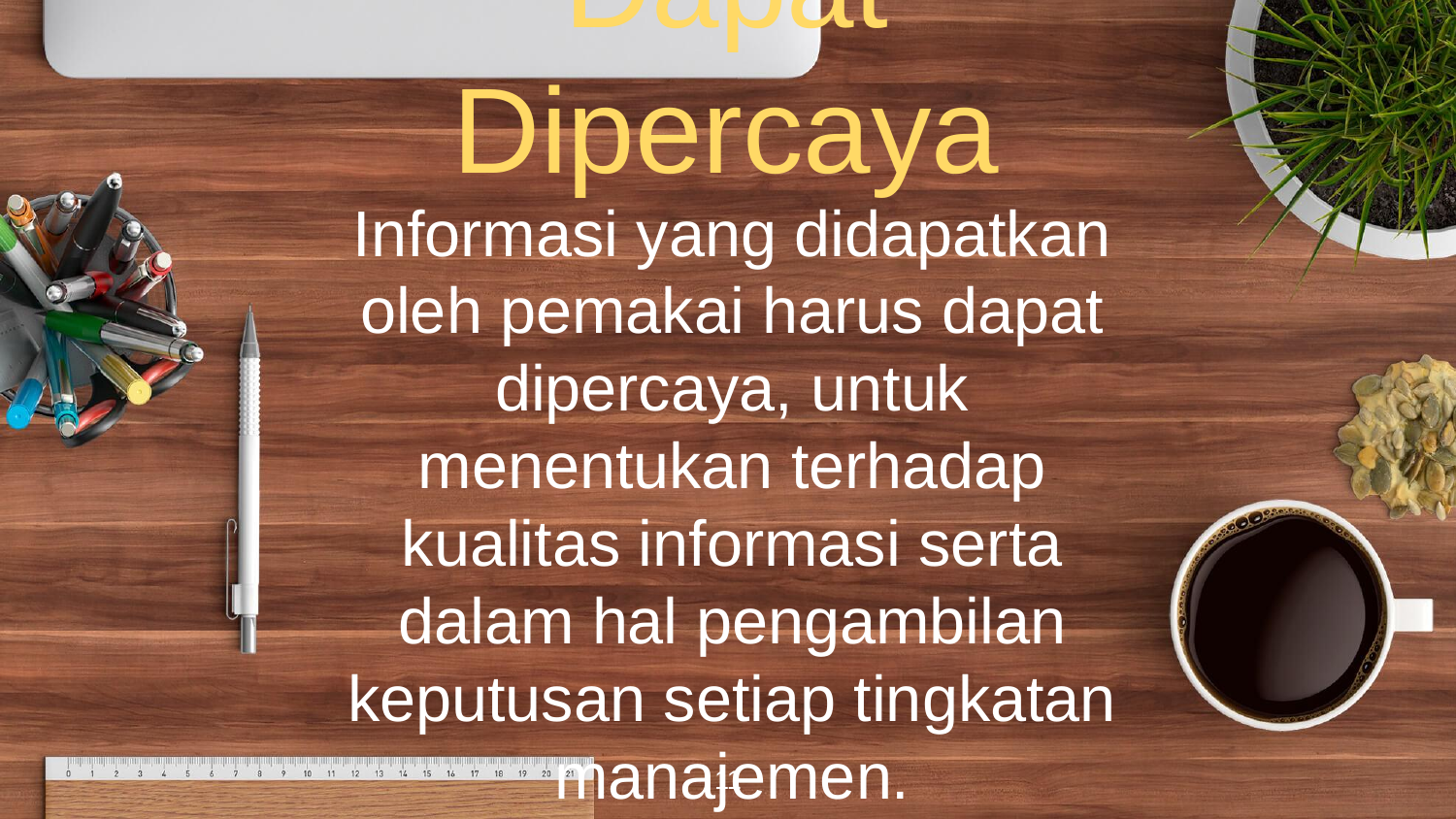

Dapat Dipercaya
Informasi yang didapatkan oleh pemakai harus dapat dipercaya, untuk menentukan terhadap kualitas informasi serta dalam hal pengambilan keputusan setiap tingkatan manajemen.
11